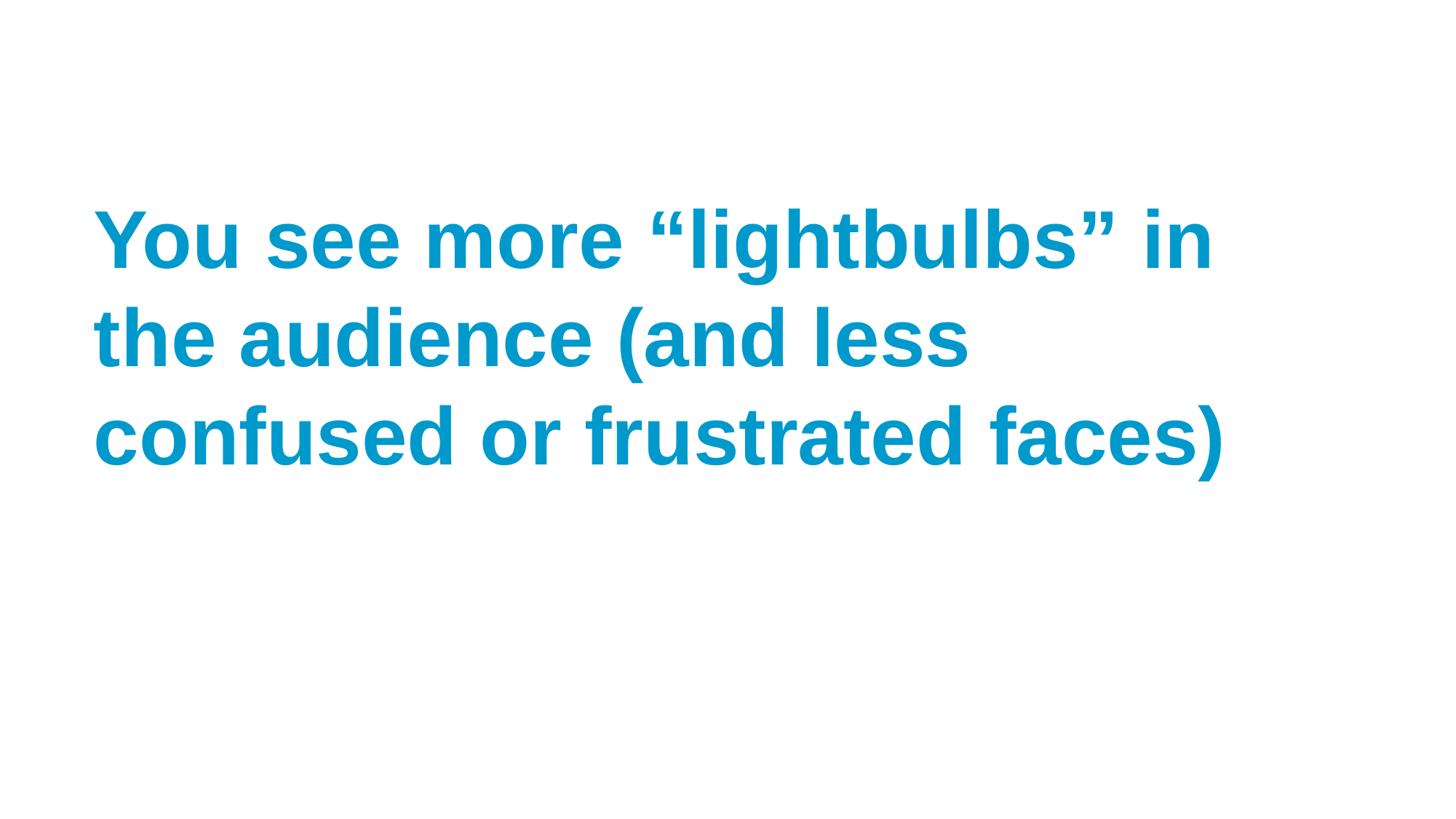

You see more “lightbulbs” in the audience (and less confused or frustrated faces)